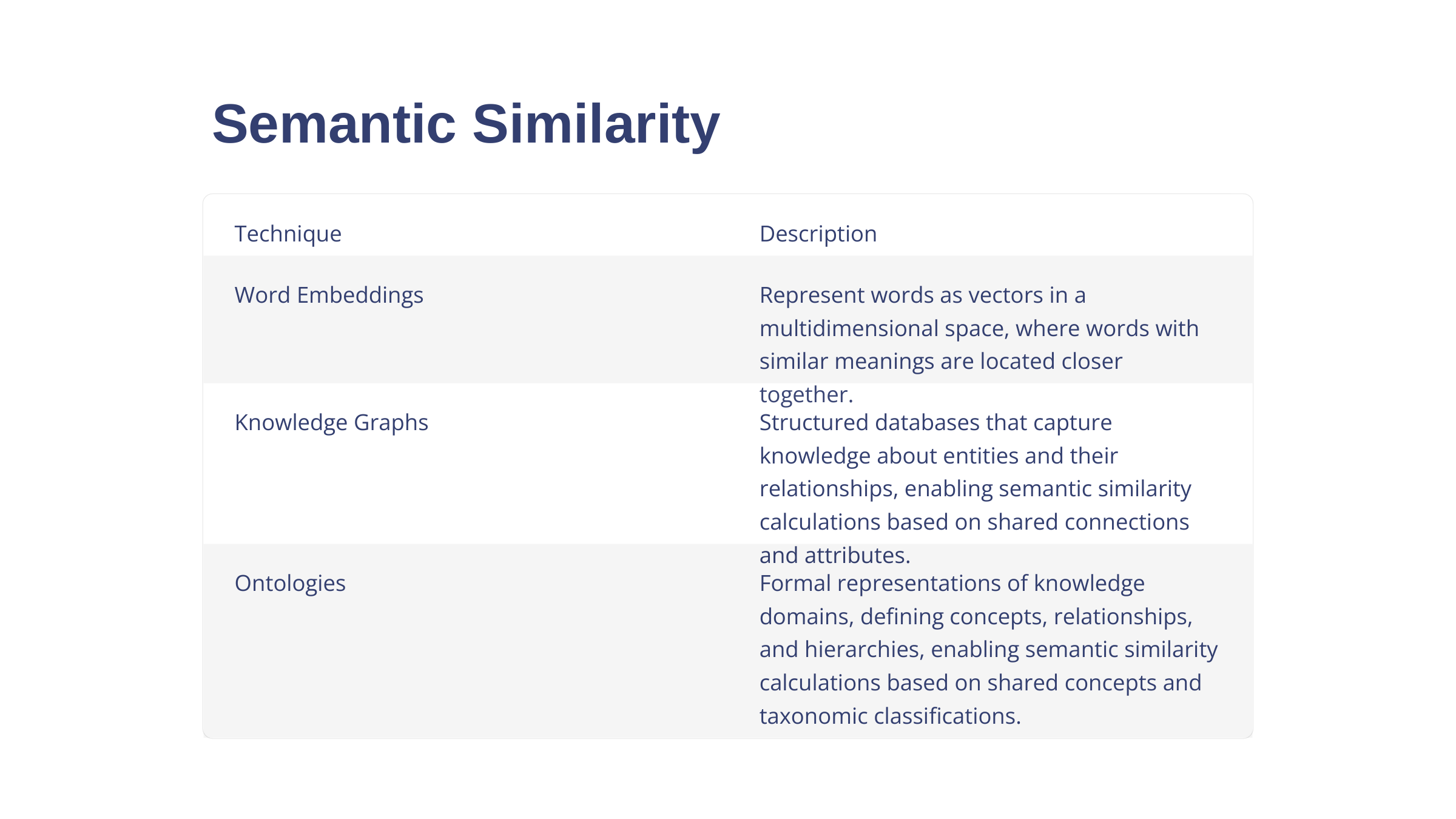

Semantic Similarity

Technique
Description

Word Embeddings
Represent words as vectors in a multidimensional space, where words with similar meanings are located closer together.

Knowledge Graphs
Structured databases that capture knowledge about entities and their relationships, enabling semantic similarity calculations based on shared connections and attributes.

Ontologies
Formal representations of knowledge domains, defining concepts, relationships, and hierarchies, enabling semantic similarity calculations based on shared concepts and taxonomic classifications.